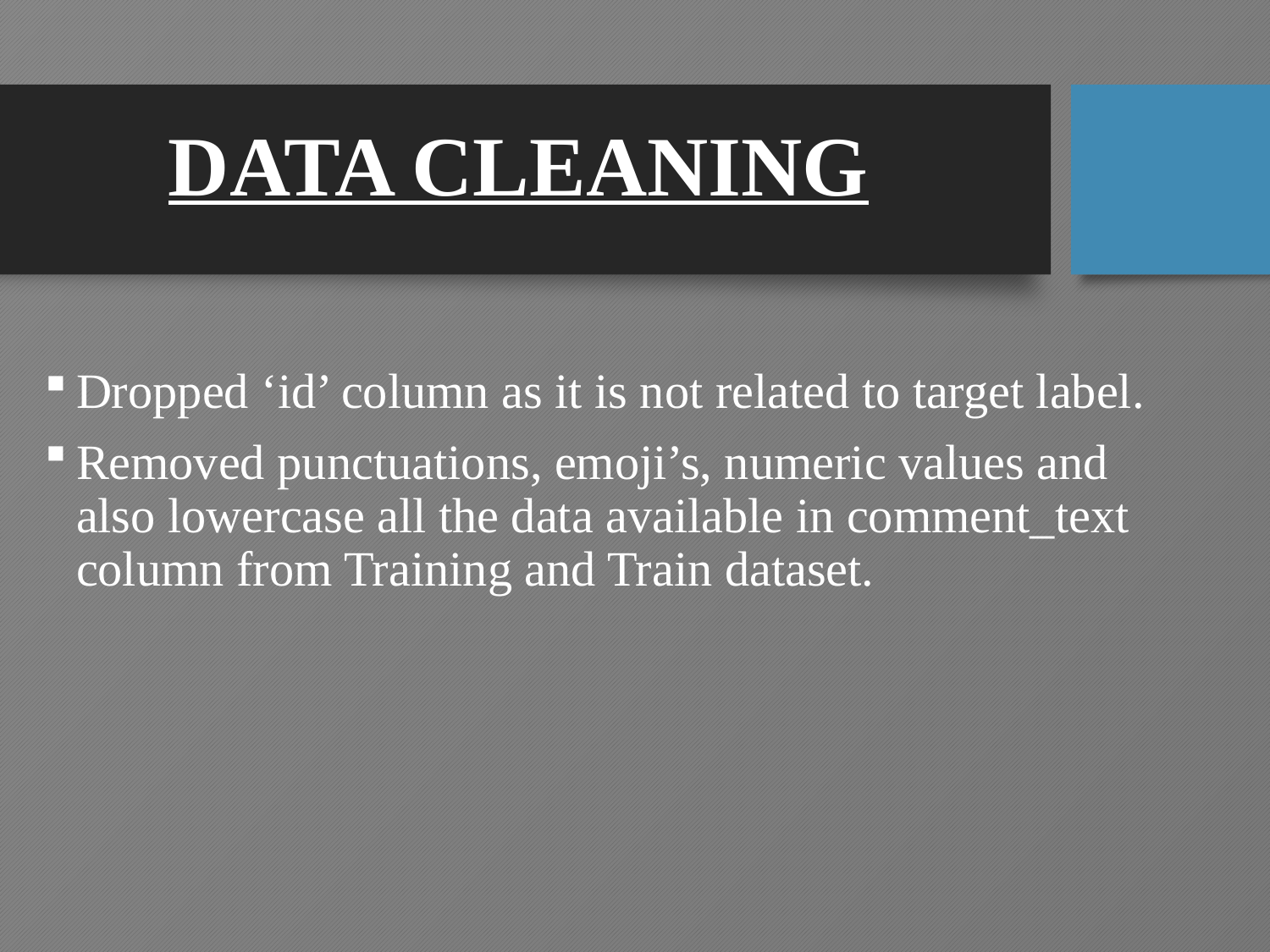

# DATA CLEANING
Dropped ‘id’ column as it is not related to target label.
Removed punctuations, emoji’s, numeric values and also lowercase all the data available in comment_text column from Training and Train dataset.